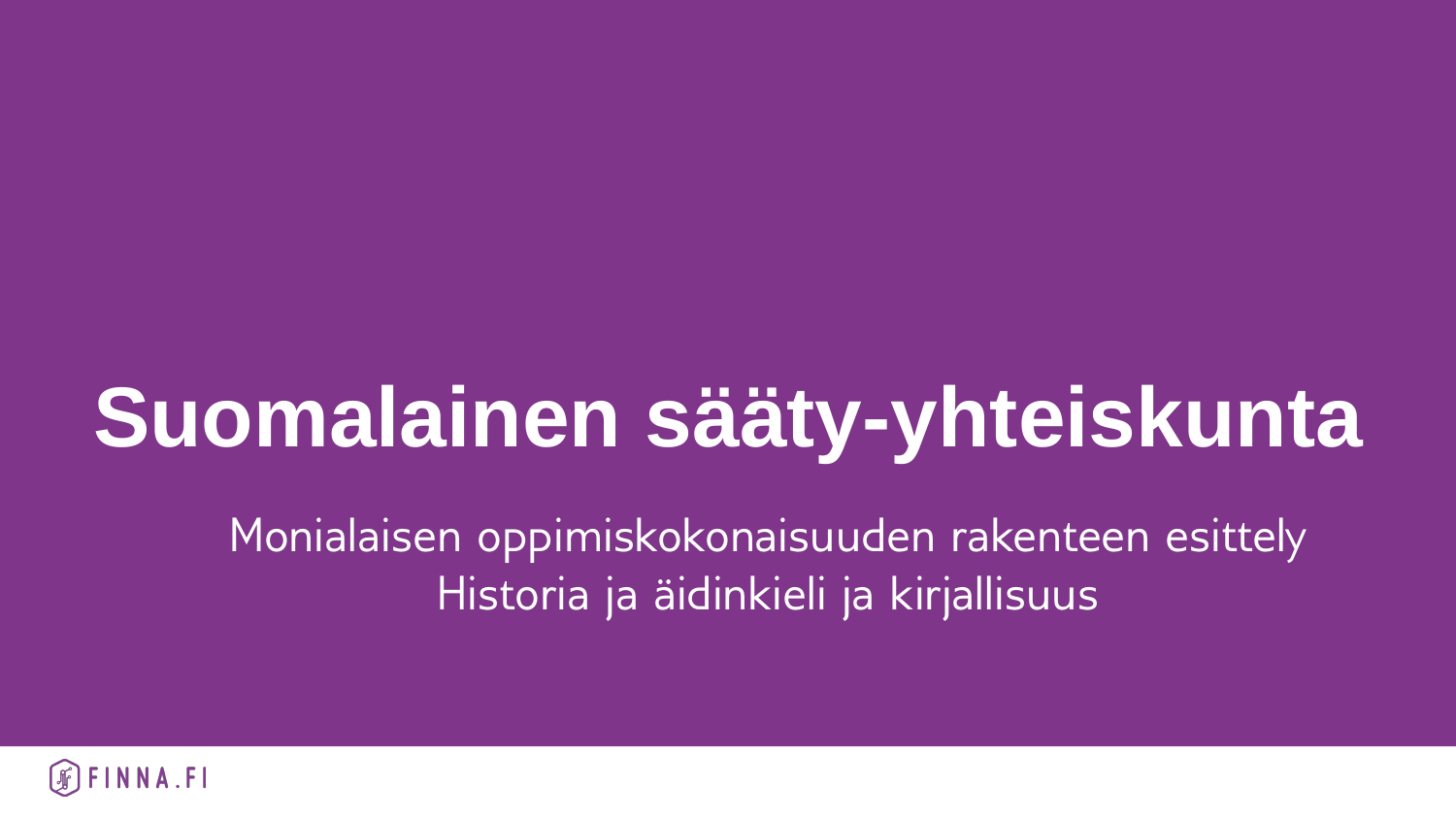

# Suomalainen sääty-yhteiskunta
Monialaisen oppimiskokonaisuuden rakenteen esittely
Historia ja äidinkieli ja kirjallisuus